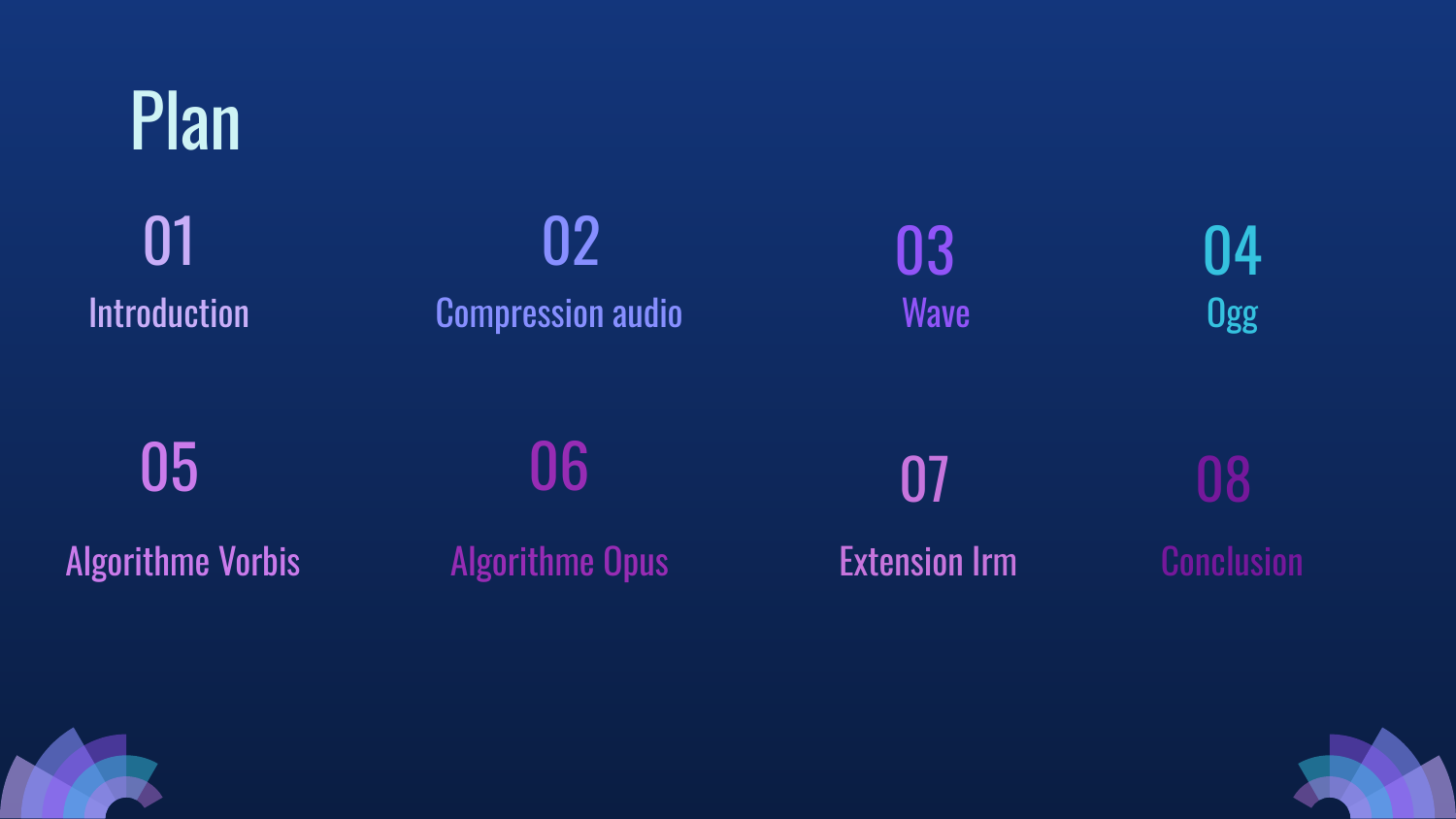

# Plan
01
02
04
03
Ogg
Introduction
Compression audio
Wave
05
06
07
08
Algorithme Vorbis
Algorithme Opus
Extension Irm
Conclusion